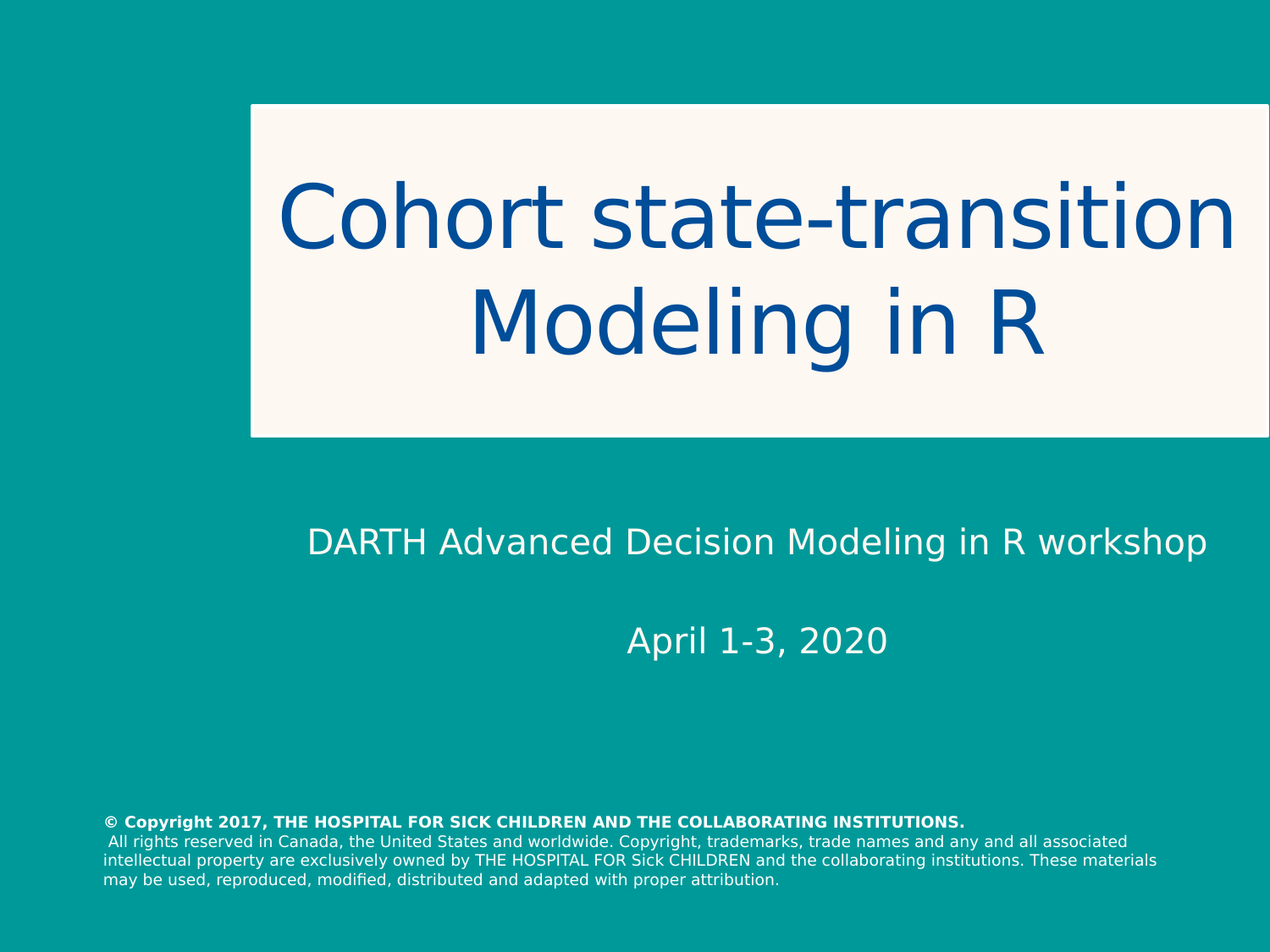

# Cohort state-transition Modeling in R
DARTH Advanced Decision Modeling in R workshop

April 1-3, 2020

1